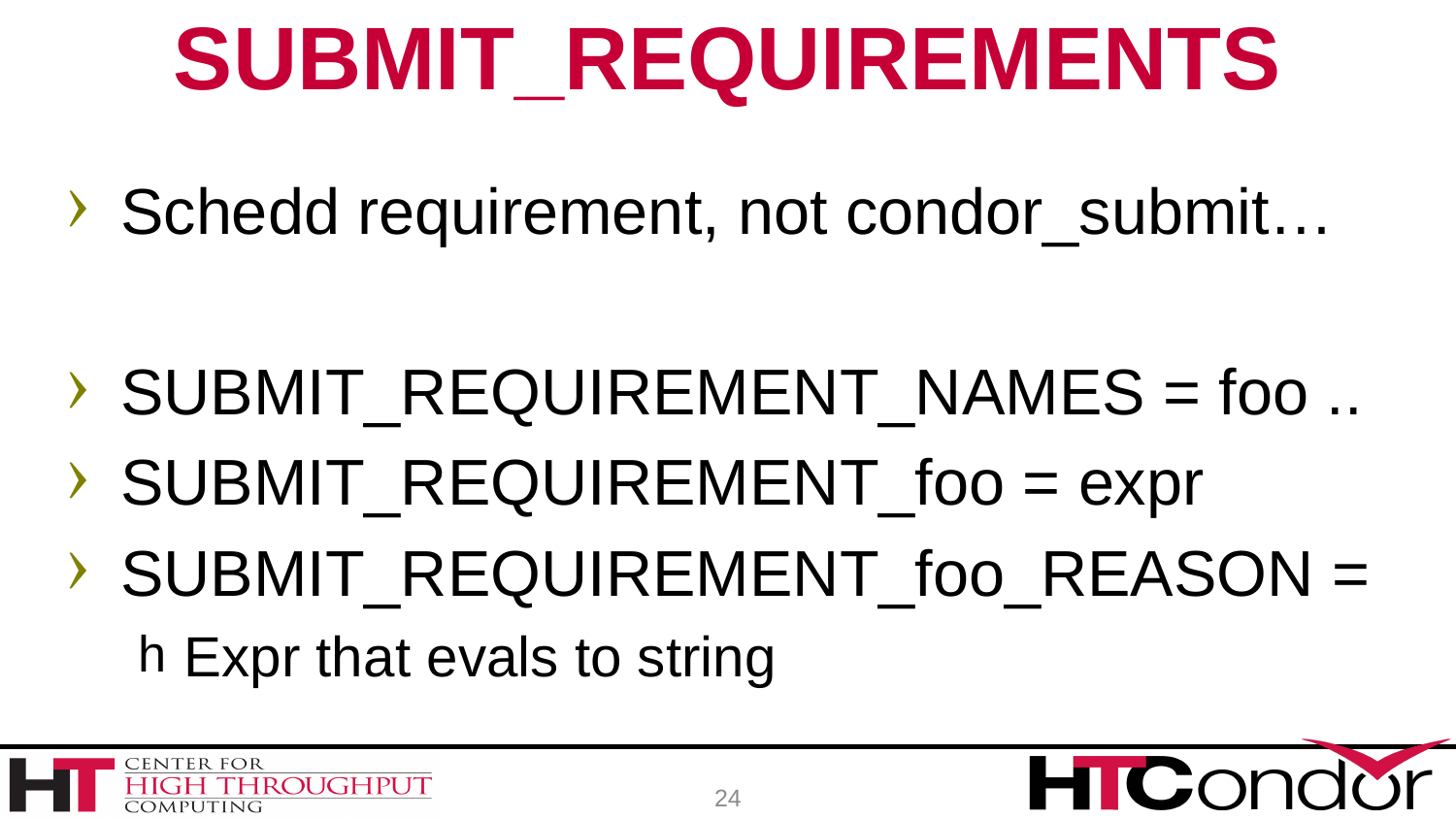

# SUBMIT_REQUIREMENTS
Schedd requirement, not condor_submit…

SUBMIT_REQUIREMENT_NAMES = foo ..
SUBMIT_REQUIREMENT_foo = expr
SUBMIT_REQUIREMENT_foo_REASON =
Expr that evals to string

24